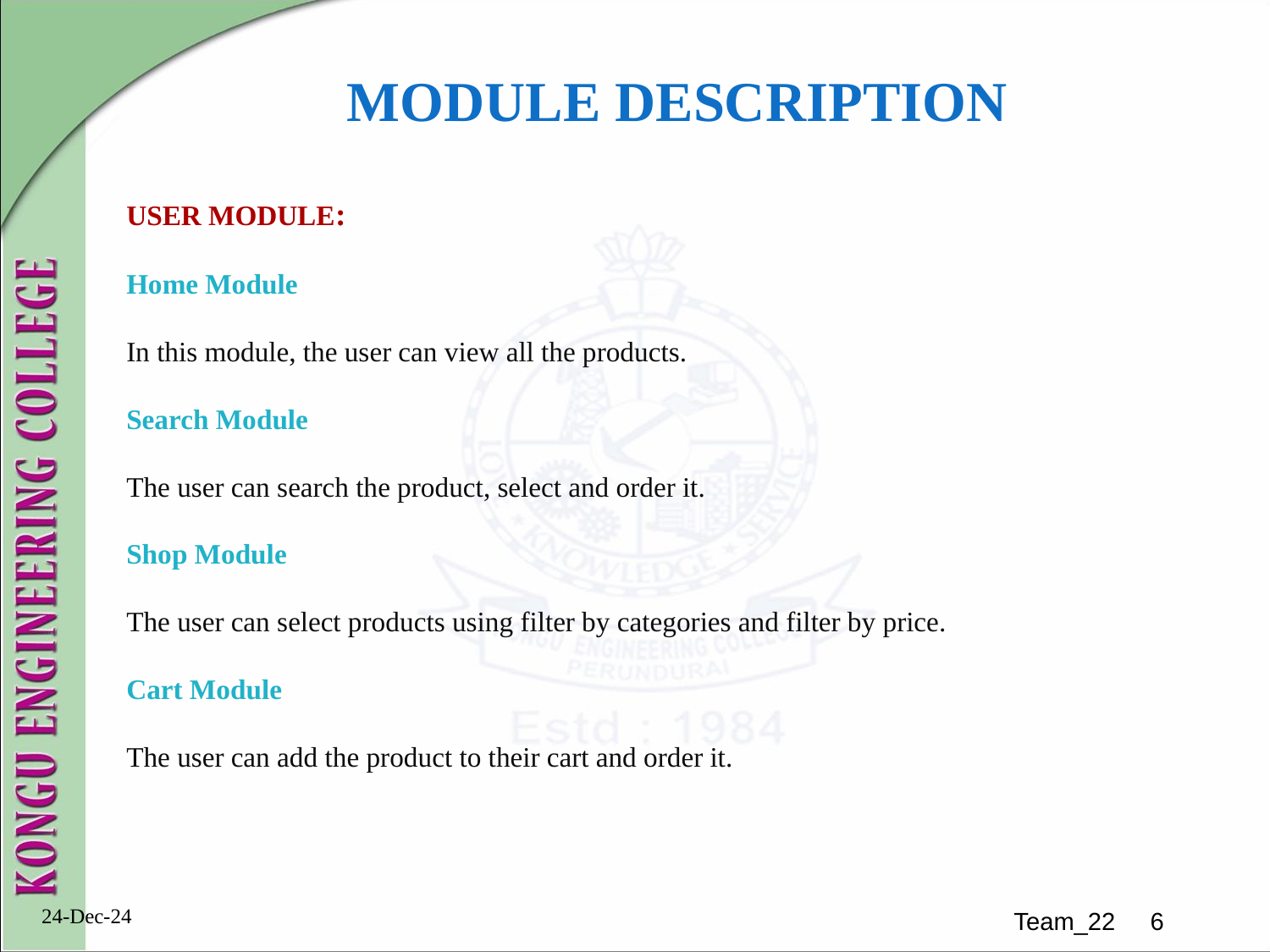

# MODULE DESCRIPTION
USER MODULE:

Home Module

In this module, the user can view all the products.

Search Module

The user can search the product, select and order it.

Shop Module

The user can select products using filter by categories and filter by price.

Cart Module

The user can add the product to their cart and order it.
24-Dec-24
Team_22     6